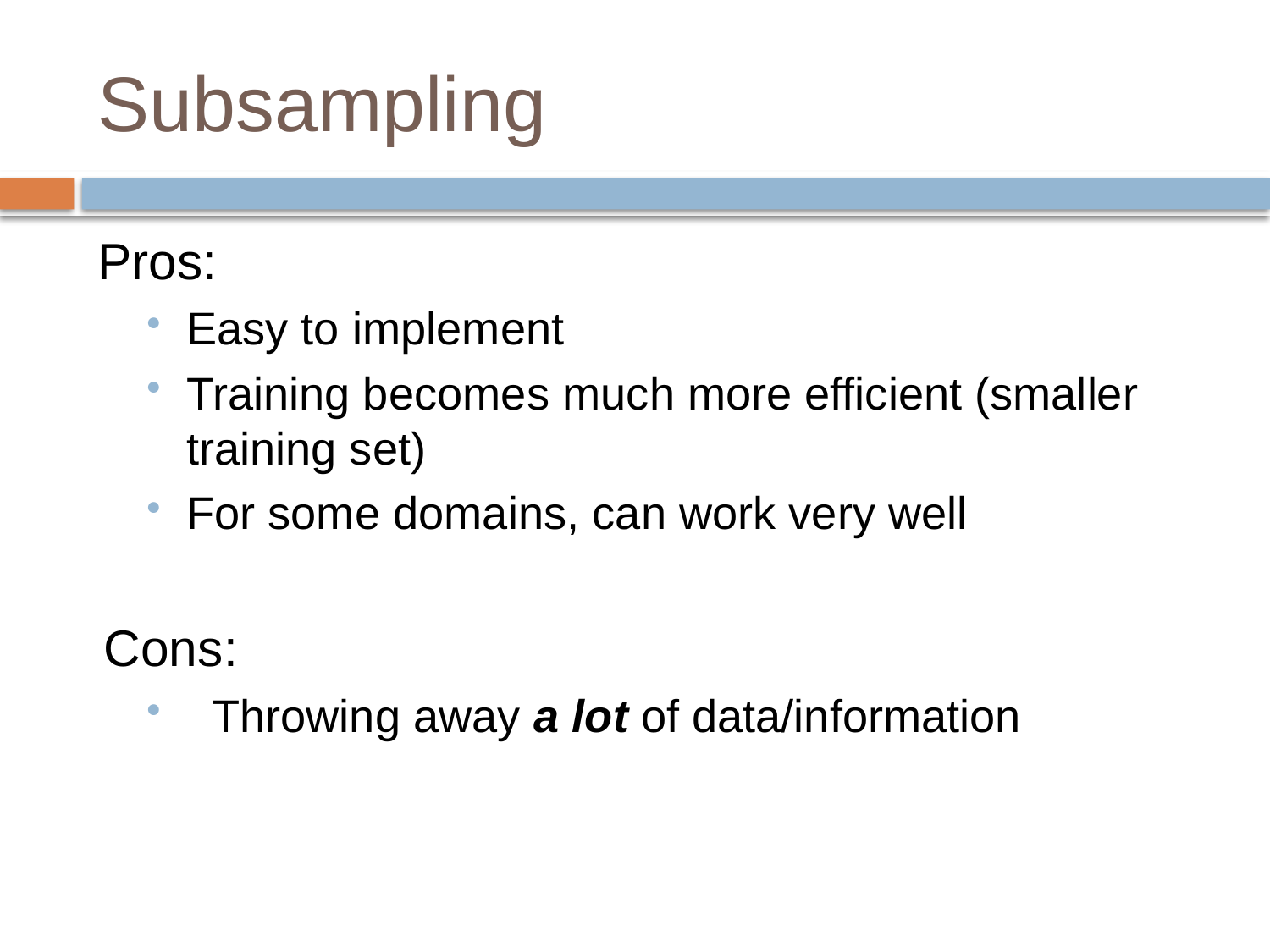

# Subsampling
Pros:
Easy to implement
Training becomes much more efficient (smaller training set)
For some domains, can work very well

Cons:
Throwing away a lot of data/information